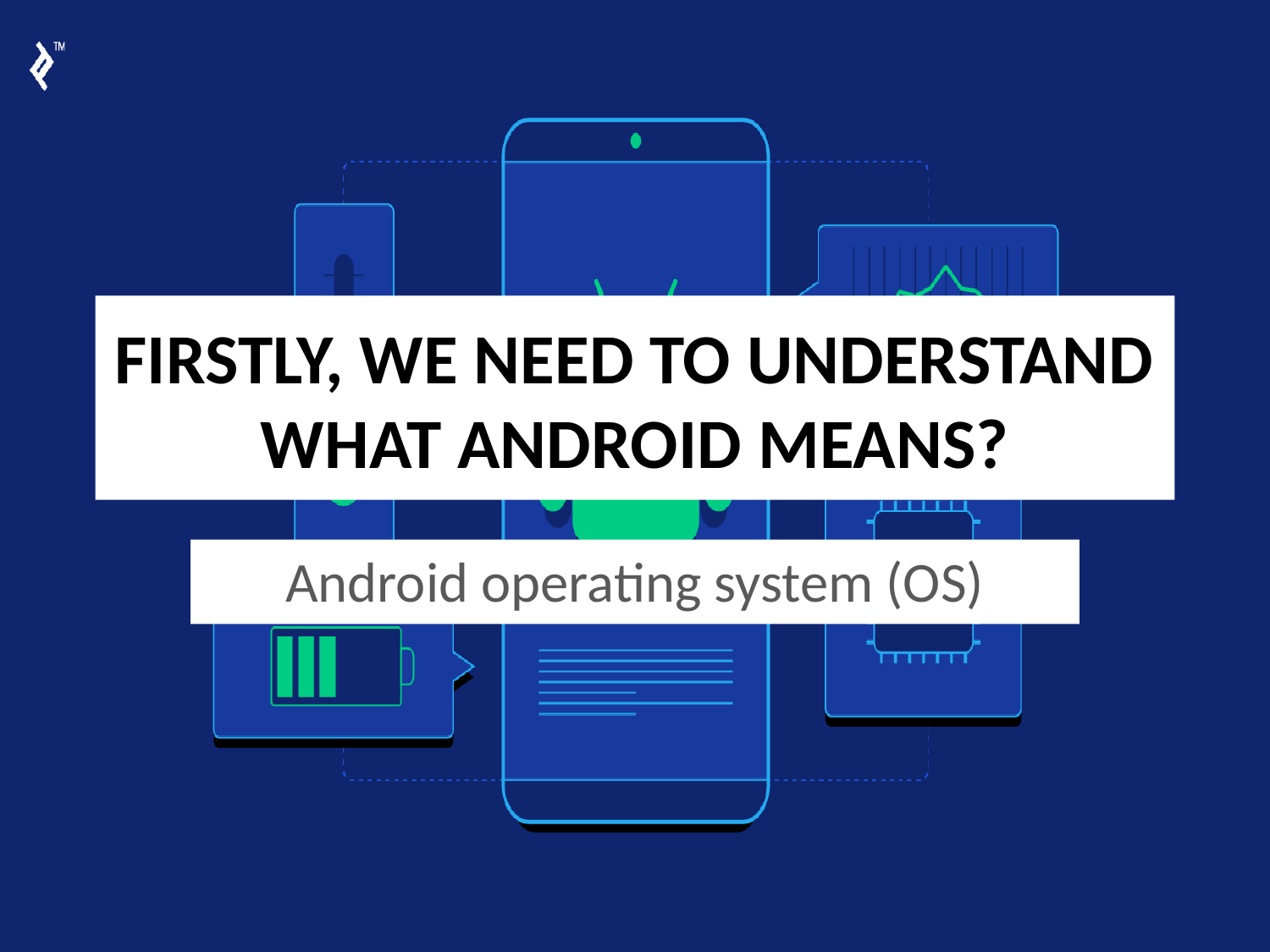

# FIRSTLY, WE NEED TO UNDERSTAND WHAT ANDROID MEANS?
Android operating system (OS)